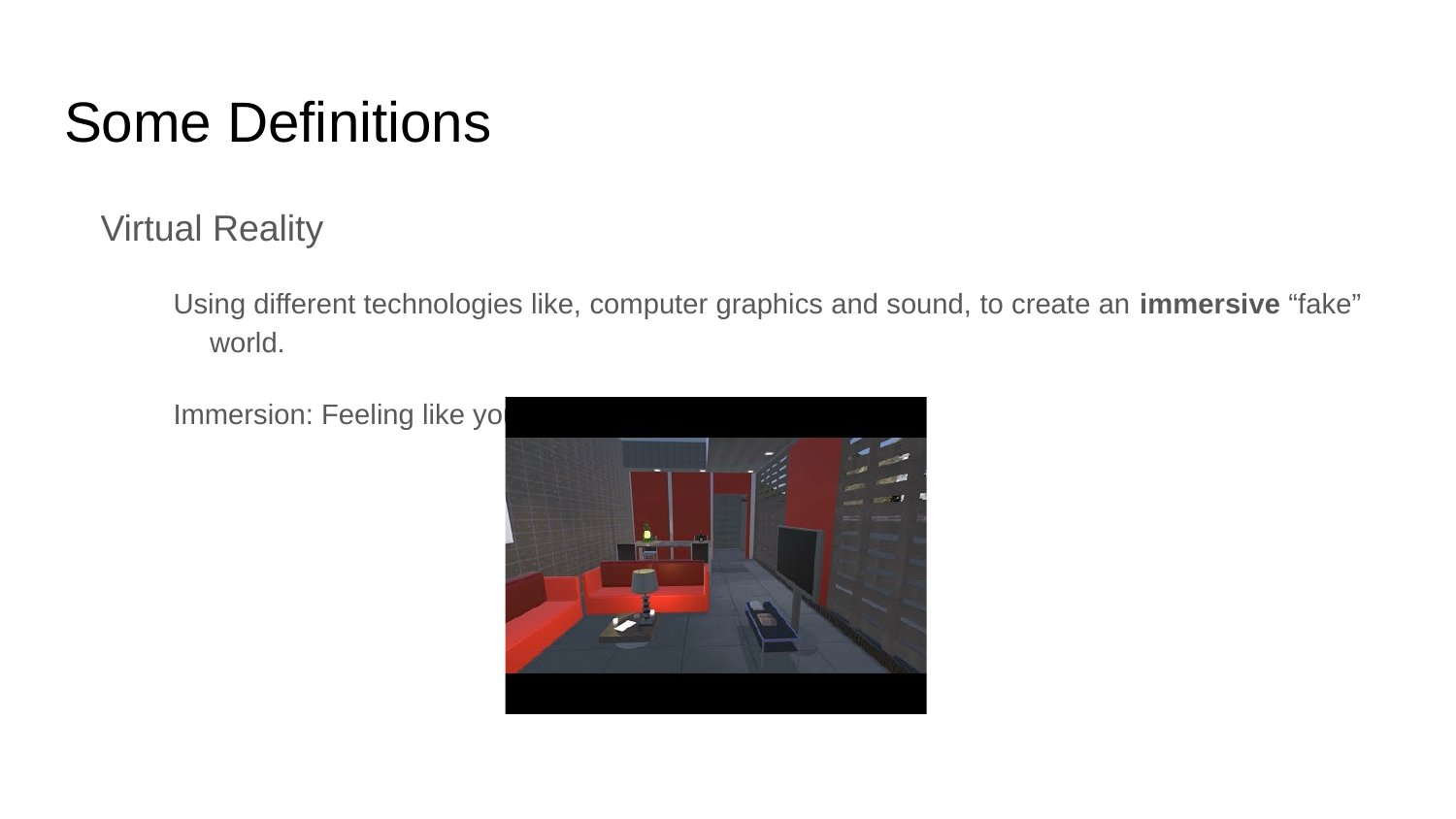

# Some Definitions
Virtual Reality
Using different technologies like, computer graphics and sound, to create an immersive “fake” world.
Immersion: Feeling like you are actually there.